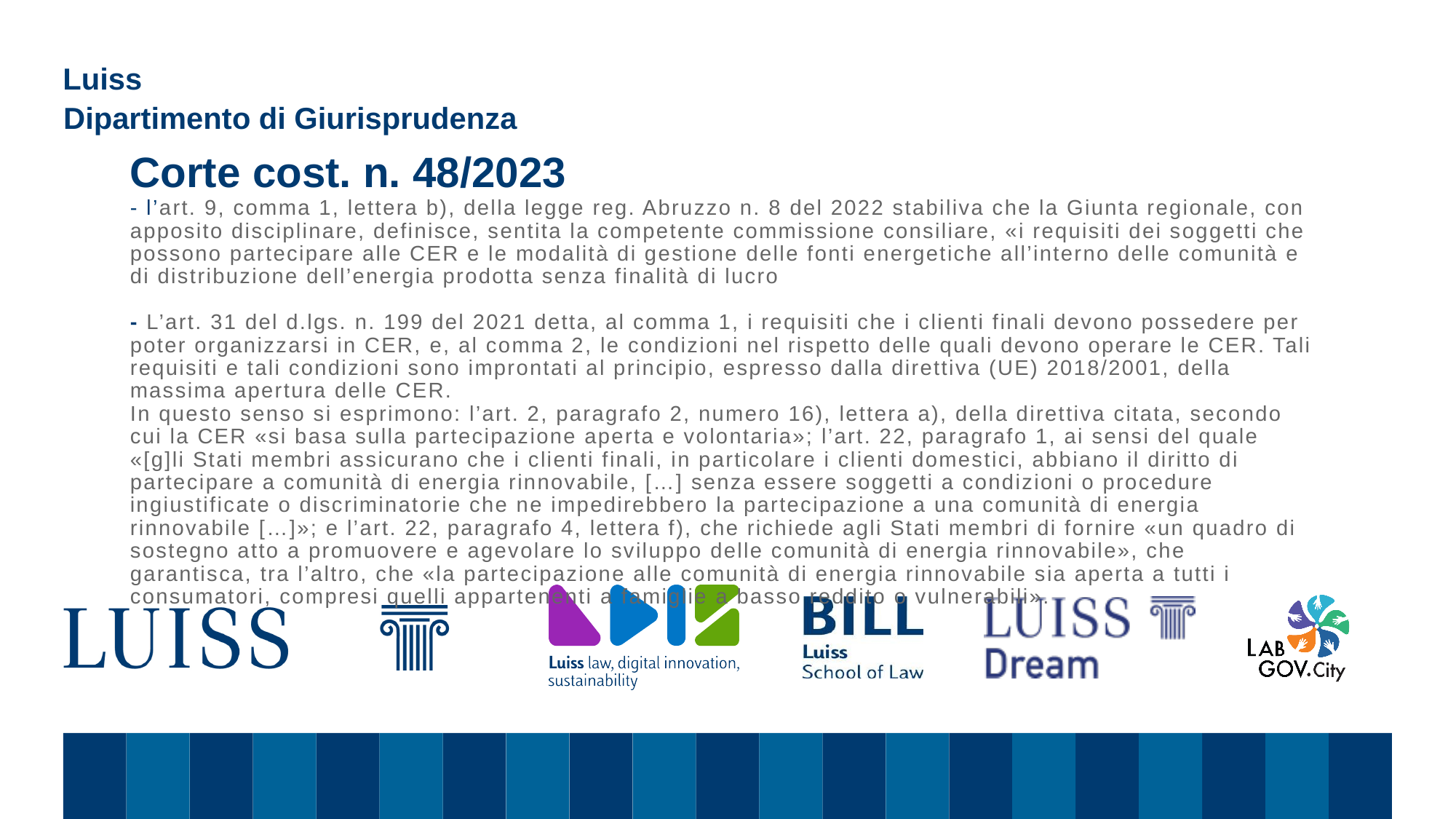

Dipartimento di Giurisprudenza
# Corte cost. n. 48/2023 - l’art. 9, comma 1, lettera b), della legge reg. Abruzzo n. 8 del 2022 stabiliva che la Giunta regionale, con apposito disciplinare, definisce, sentita la competente commissione consiliare, «i requisiti dei soggetti che possono partecipare alle CER e le modalità di gestione delle fonti energetiche all’interno delle comunità e di distribuzione dell’energia prodotta senza finalità di lucro - L’art. 31 del d.lgs. n. 199 del 2021 detta, al comma 1, i requisiti che i clienti finali devono possedere per poter organizzarsi in CER, e, al comma 2, le condizioni nel rispetto delle quali devono operare le CER. Tali requisiti e tali condizioni sono improntati al principio, espresso dalla direttiva (UE) 2018/2001, della massima apertura delle CER. In questo senso si esprimono: l’art. 2, paragrafo 2, numero 16), lettera a), della direttiva citata, secondo cui la CER «si basa sulla partecipazione aperta e volontaria»; l’art. 22, paragrafo 1, ai sensi del quale «[g]li Stati membri assicurano che i clienti finali, in particolare i clienti domestici, abbiano il diritto di partecipare a comunità di energia rinnovabile, […] senza essere soggetti a condizioni o procedure ingiustificate o discriminatorie che ne impedirebbero la partecipazione a una comunità di energia rinnovabile […]»; e l’art. 22, paragrafo 4, lettera f), che richiede agli Stati membri di fornire «un quadro di sostegno atto a promuovere e agevolare lo sviluppo delle comunità di energia rinnovabile», che garantisca, tra l’altro, che «la partecipazione alle comunità di energia rinnovabile sia aperta a tutti i consumatori, compresi quelli appartenenti a famiglie a basso reddito o vulnerabili».